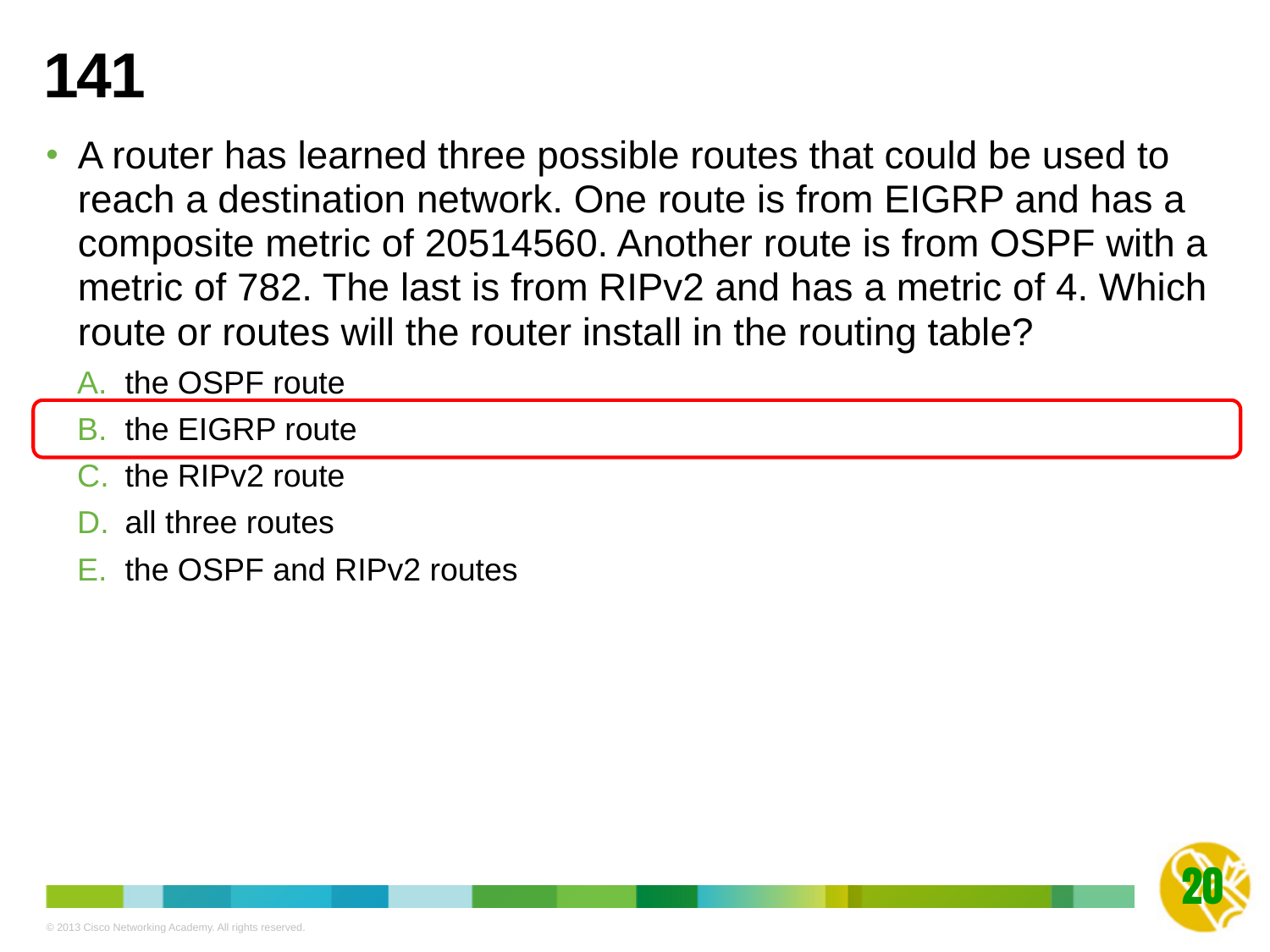

# 141
A router has learned three possible routes that could be used to reach a destination network. One route is from EIGRP and has a composite metric of 20514560. Another route is from OSPF with a metric of 782. The last is from RIPv2 and has a metric of 4. Which route or routes will the router install in the routing table?
the OSPF route
the EIGRP route
the RIPv2 route
all three routes
the OSPF and RIPv2 routes